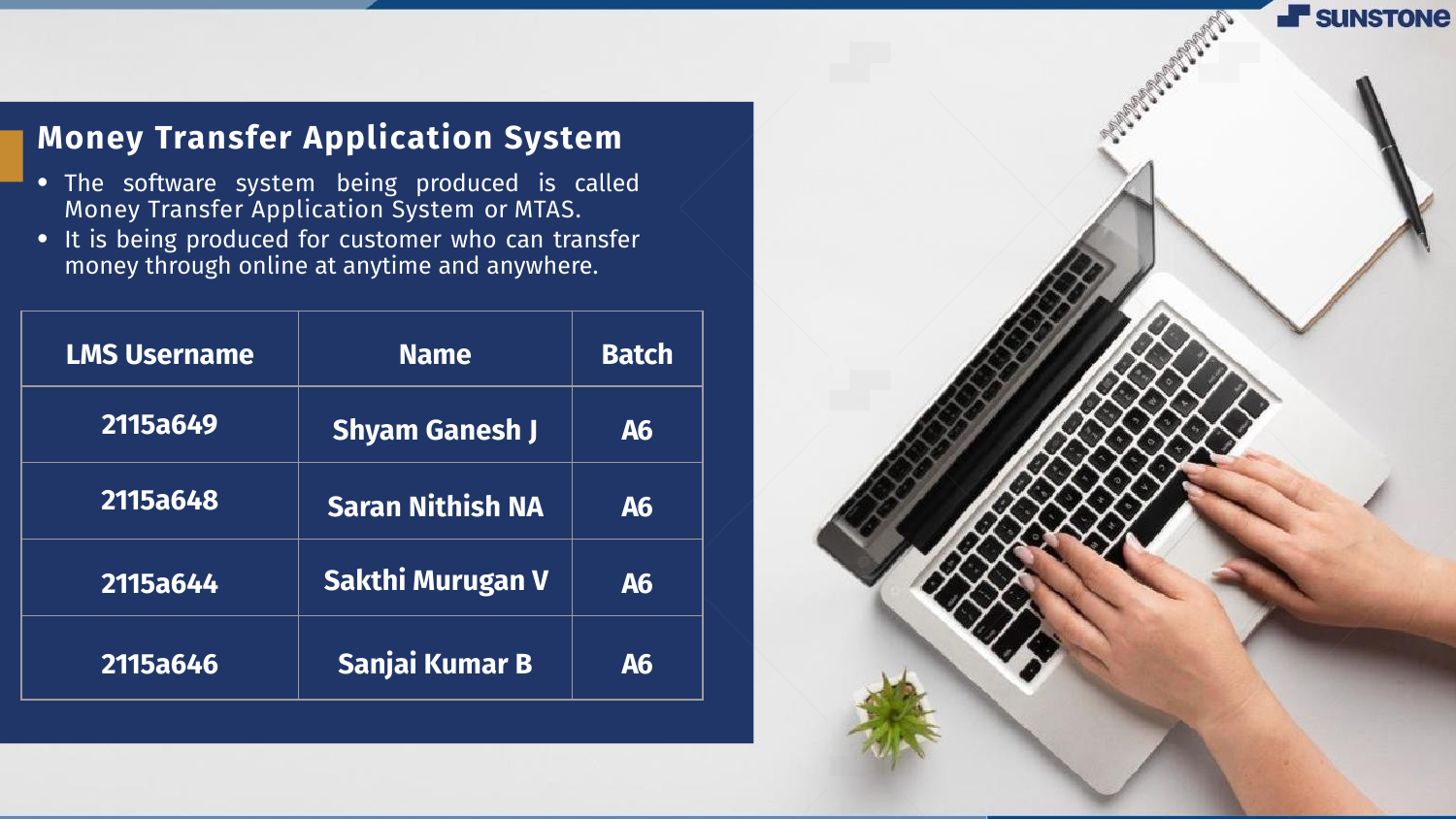

# Money Transfer Application System
The software system being produced is called Money Transfer Application System or MTAS.
It is being produced for customer who can transfer money through online at anytime and anywhere.
| LMS Username | Name | Batch |
| --- | --- | --- |
| 2115a649 | Shyam Ganesh J | A6 |
| 2115a648 | Saran Nithish NA | A6 |
| 2115a644 | Sakthi Murugan V | A6 |
| 2115a646 | Sanjai Kumar B | A6 |